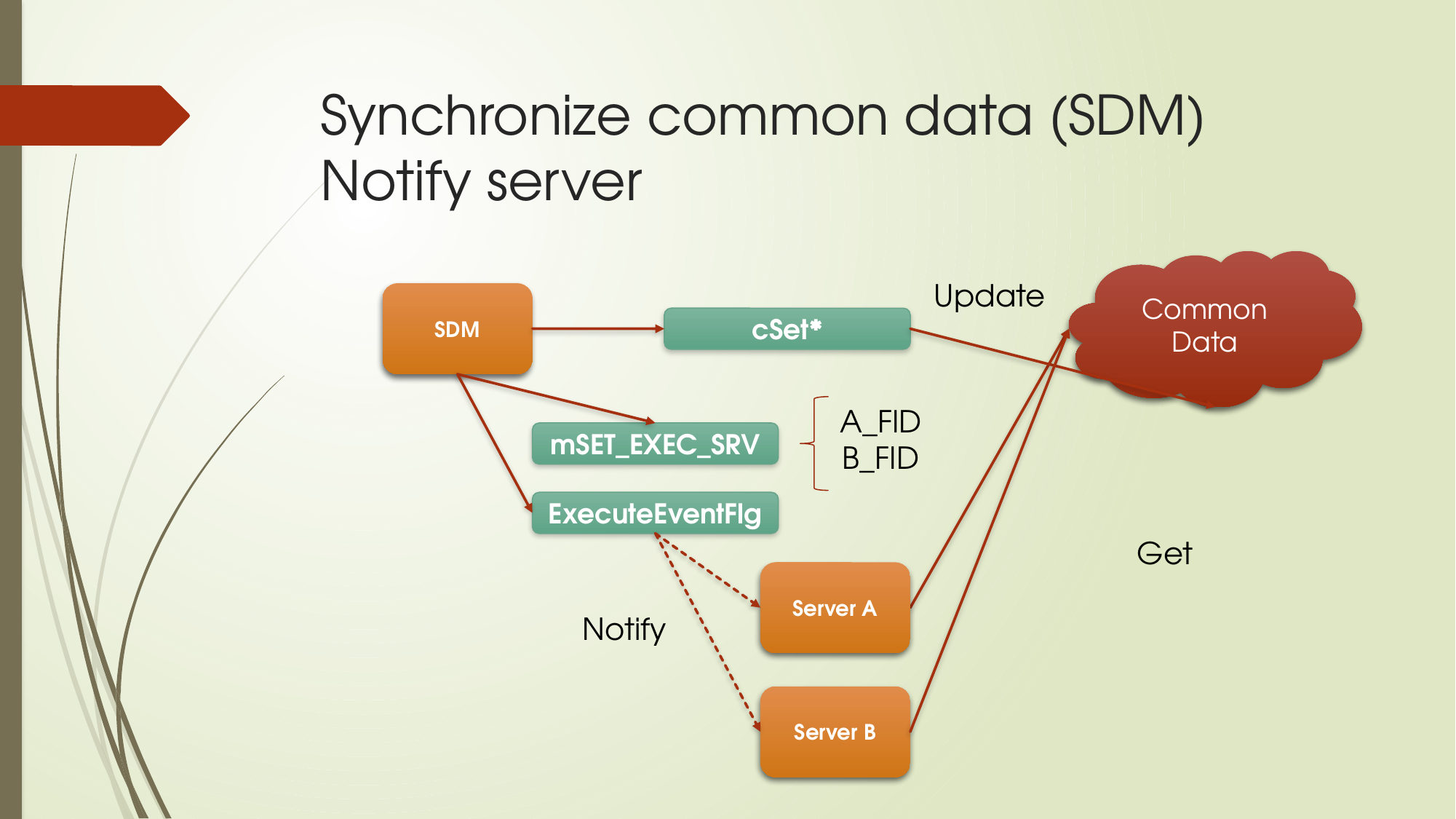

# Synchronize common data (SDM) Notify server
Common Data
Update
SDM
cSet*

A_FID
B_FID
mSET_EXEC_SRV
ExecuteEventFlg
Get
Server A
Notify
Server B